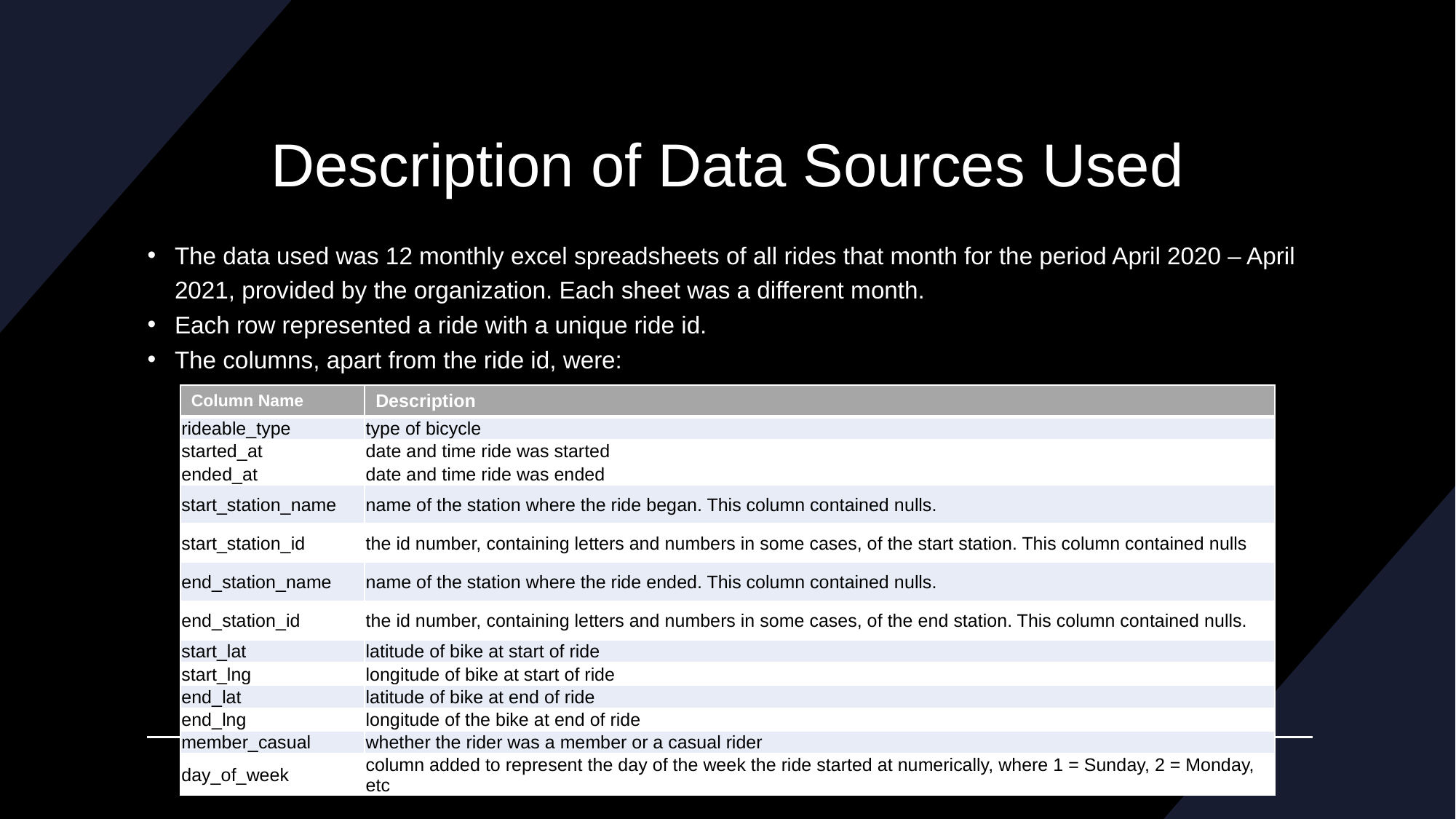

# Description of Data Sources Used
The data used was 12 monthly excel spreadsheets of all rides that month for the period April 2020 – April 2021, provided by the organization. Each sheet was a different month.
Each row represented a ride with a unique ride id.
The columns, apart from the ride id, were:

| Column Name | Description |
| --- | --- |
| rideable\_type | type of bicycle |
| started\_at | date and time ride was started |
| ended\_at | date and time ride was ended |
| start\_station\_name | name of the station where the ride began. This column contained nulls. |
| start\_station\_id | the id number, containing letters and numbers in some cases, of the start station. This column contained nulls |
| end\_station\_name | name of the station where the ride ended. This column contained nulls. |
| end\_station\_id | the id number, containing letters and numbers in some cases, of the end station. This column contained nulls. |
| start\_lat | latitude of bike at start of ride |
| start\_lng | longitude of bike at start of ride |
| end\_lat | latitude of bike at end of ride |
| end\_lng | longitude of the bike at end of ride |
| member\_casual | whether the rider was a member or a casual rider |
| day\_of\_week | column added to represent the day of the week the ride started at numerically, where 1 = Sunday, 2 = Monday, etc |